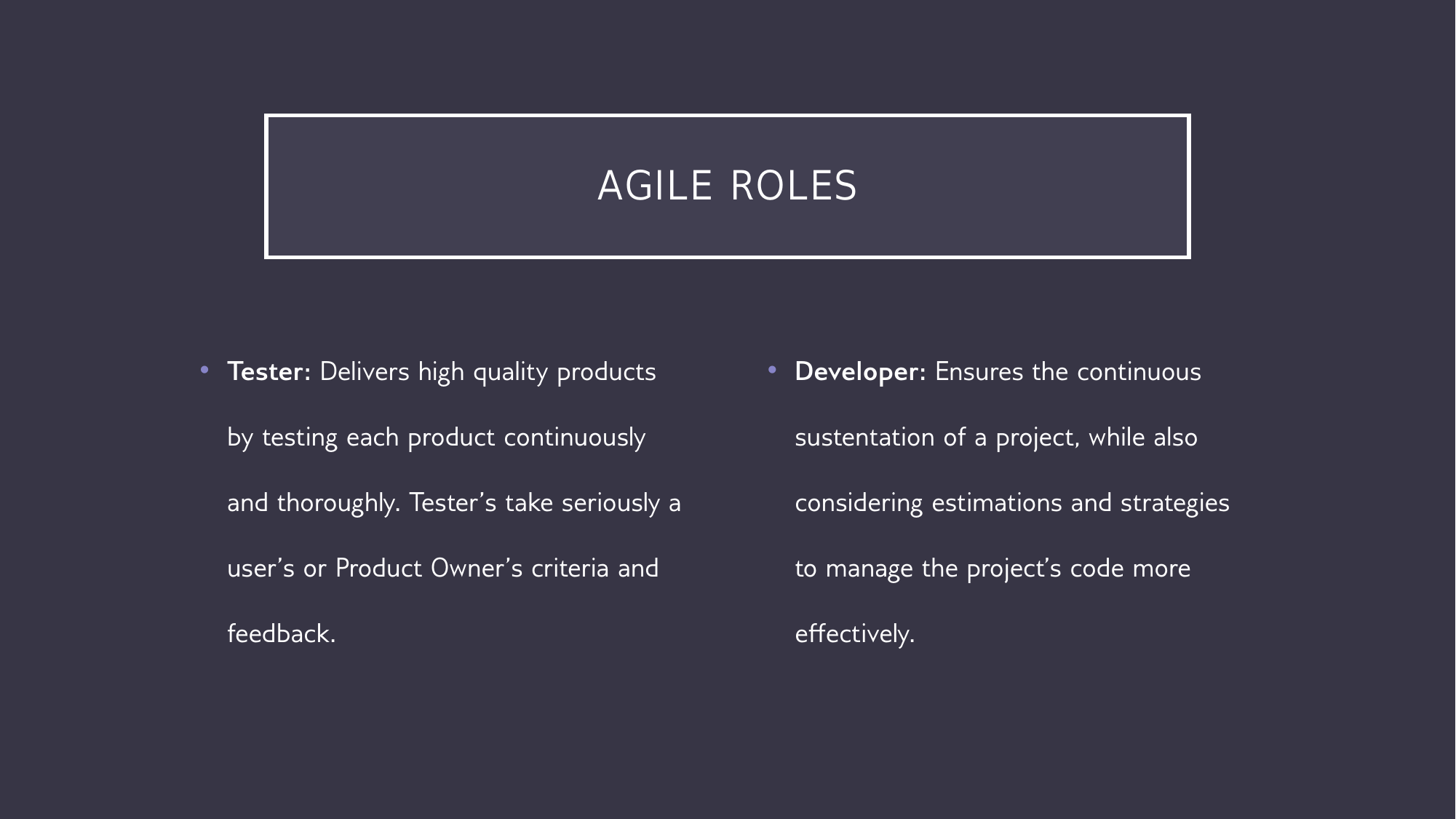

# Agile Roles
Tester: Delivers high quality products by testing each product continuously and thoroughly. Tester’s take seriously a user’s or Product Owner’s criteria and feedback.
Developer: Ensures the continuous sustentation of a project, while also considering estimations and strategies to manage the project’s code more effectively.